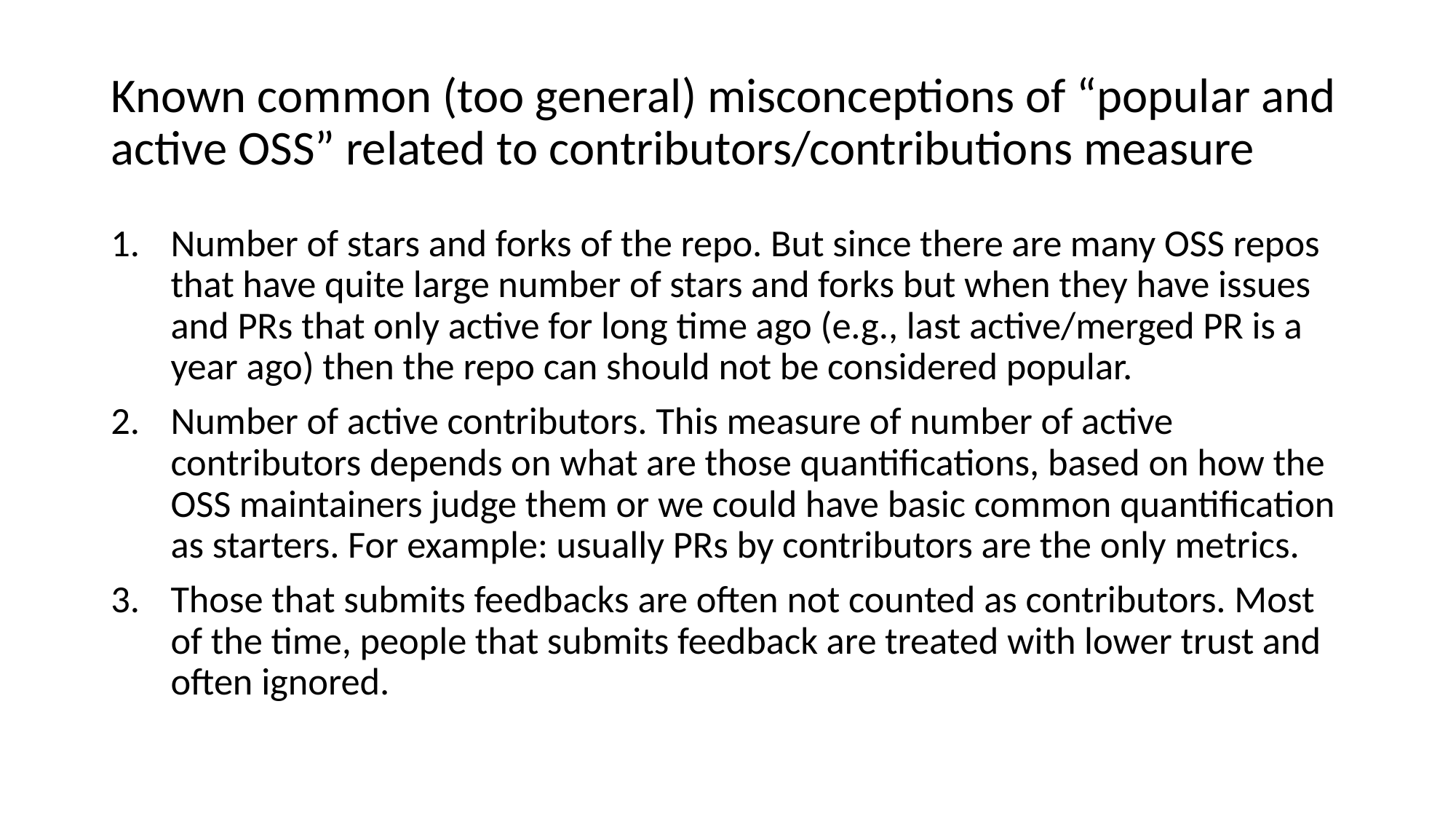

# Known common (too general) misconceptions of “popular and active OSS” related to contributors/contributions measure
Number of stars and forks of the repo. But since there are many OSS repos that have quite large number of stars and forks but when they have issues and PRs that only active for long time ago (e.g., last active/merged PR is a year ago) then the repo can should not be considered popular.
Number of active contributors. This measure of number of active contributors depends on what are those quantifications, based on how the OSS maintainers judge them or we could have basic common quantification as starters. For example: usually PRs by contributors are the only metrics.
Those that submits feedbacks are often not counted as contributors. Most of the time, people that submits feedback are treated with lower trust and often ignored.